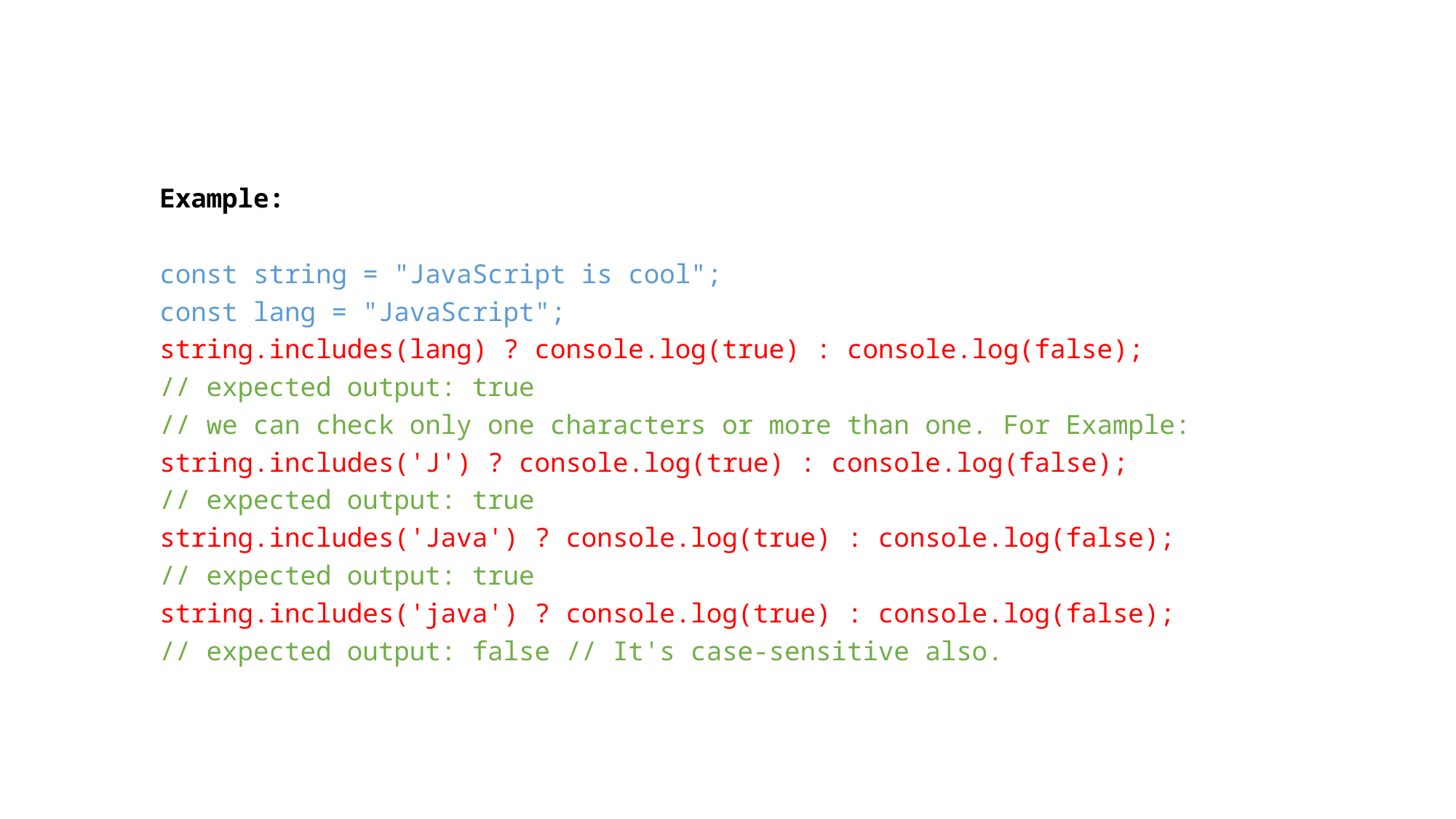

Example:

const string = "JavaScript is cool";
const lang = "JavaScript";
string.includes(lang) ? console.log(true) : console.log(false);
// expected output: true
// we can check only one characters or more than one. For Example:
string.includes('J') ? console.log(true) : console.log(false);
// expected output: true
string.includes('Java') ? console.log(true) : console.log(false);
// expected output: true
string.includes('java') ? console.log(true) : console.log(false);
// expected output: false // It's case-sensitive also.